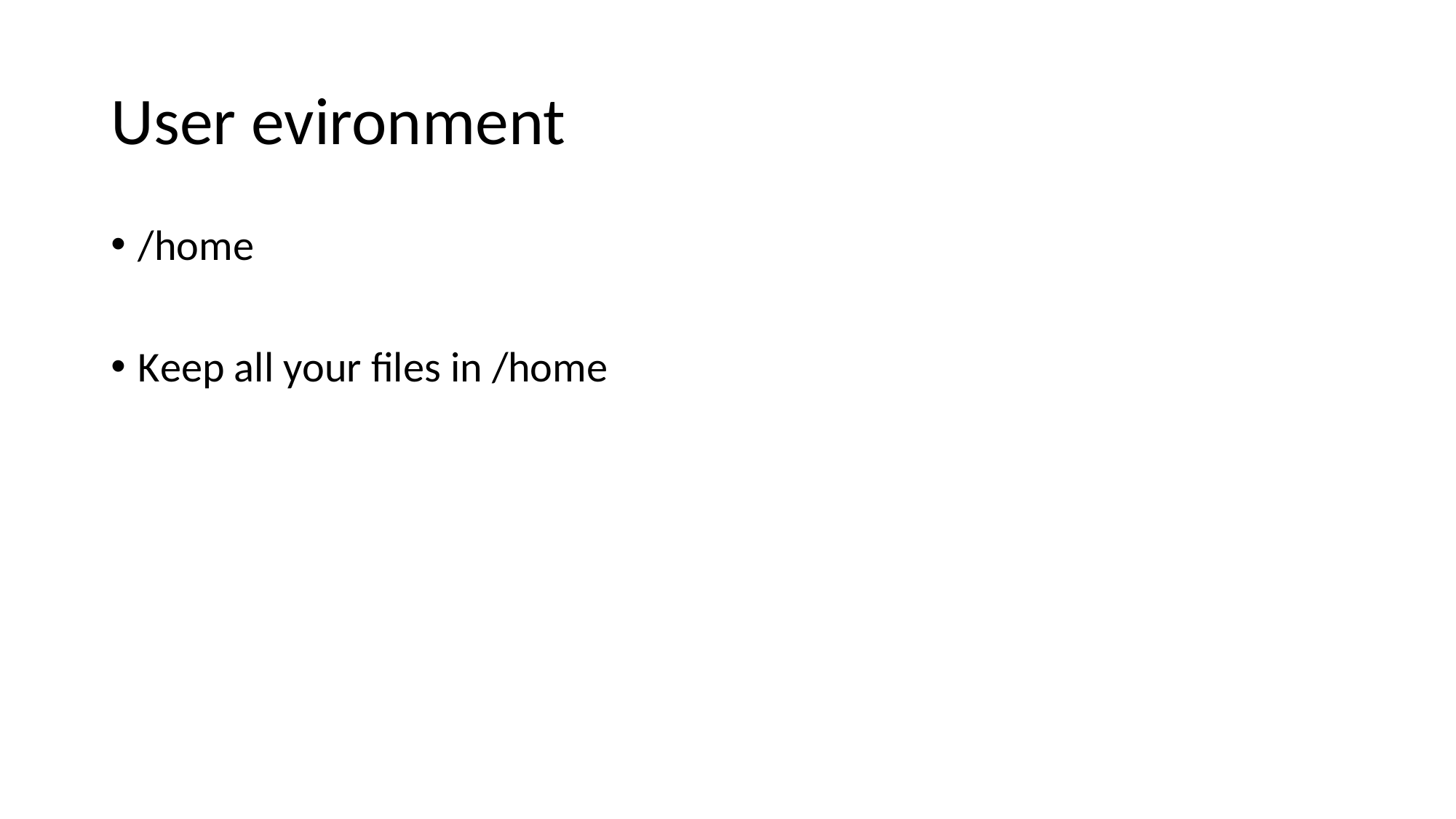

# User evironment
/home

Keep all your files in /home